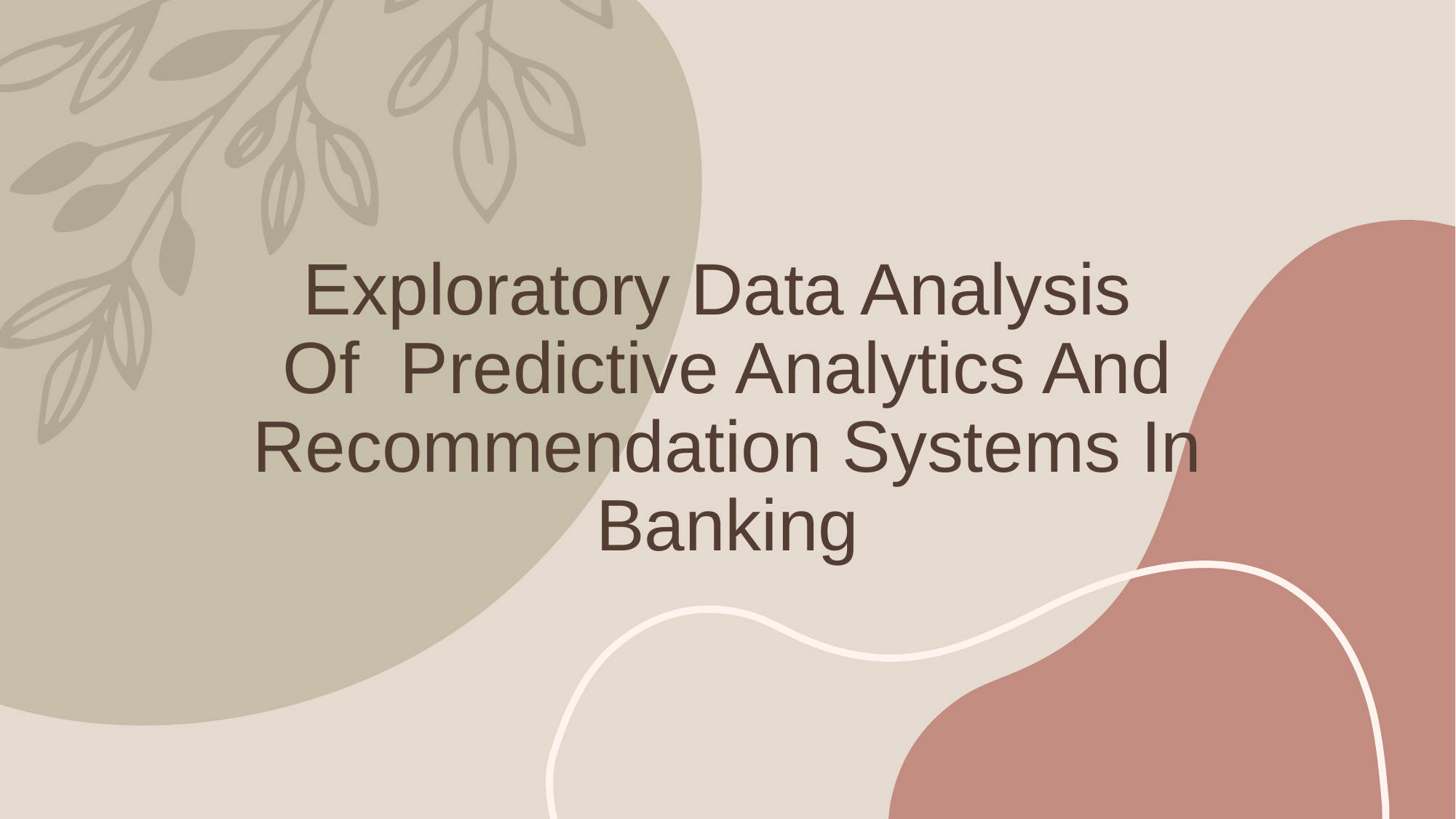

# Exploratory Data Analysis Of  Predictive Analytics And Recommendation Systems In Banking